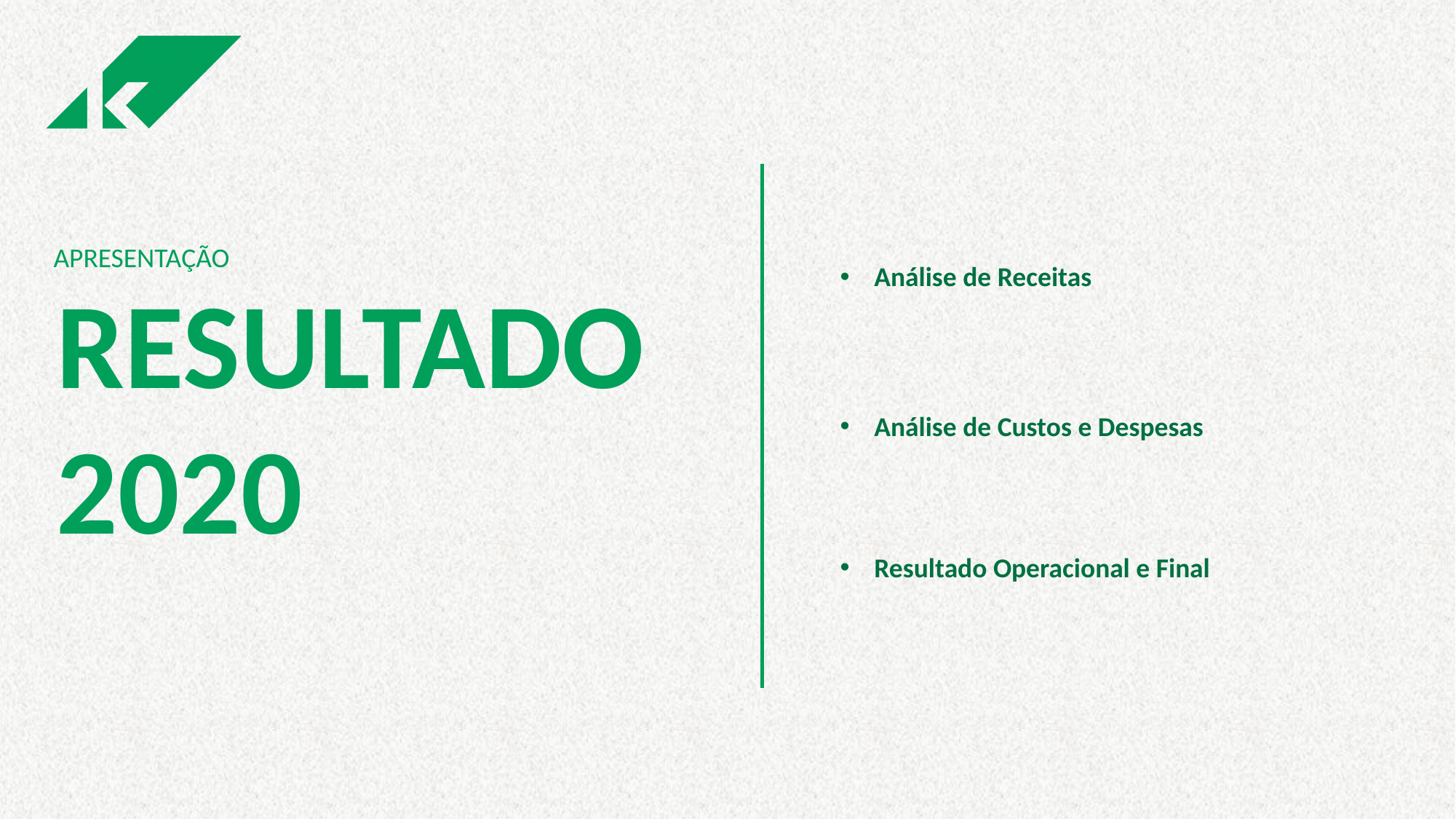

APRESENTAÇÃO
Análise de Receitas
RESULTADO
2020
Análise de Custos e Despesas
Resultado Operacional e Final